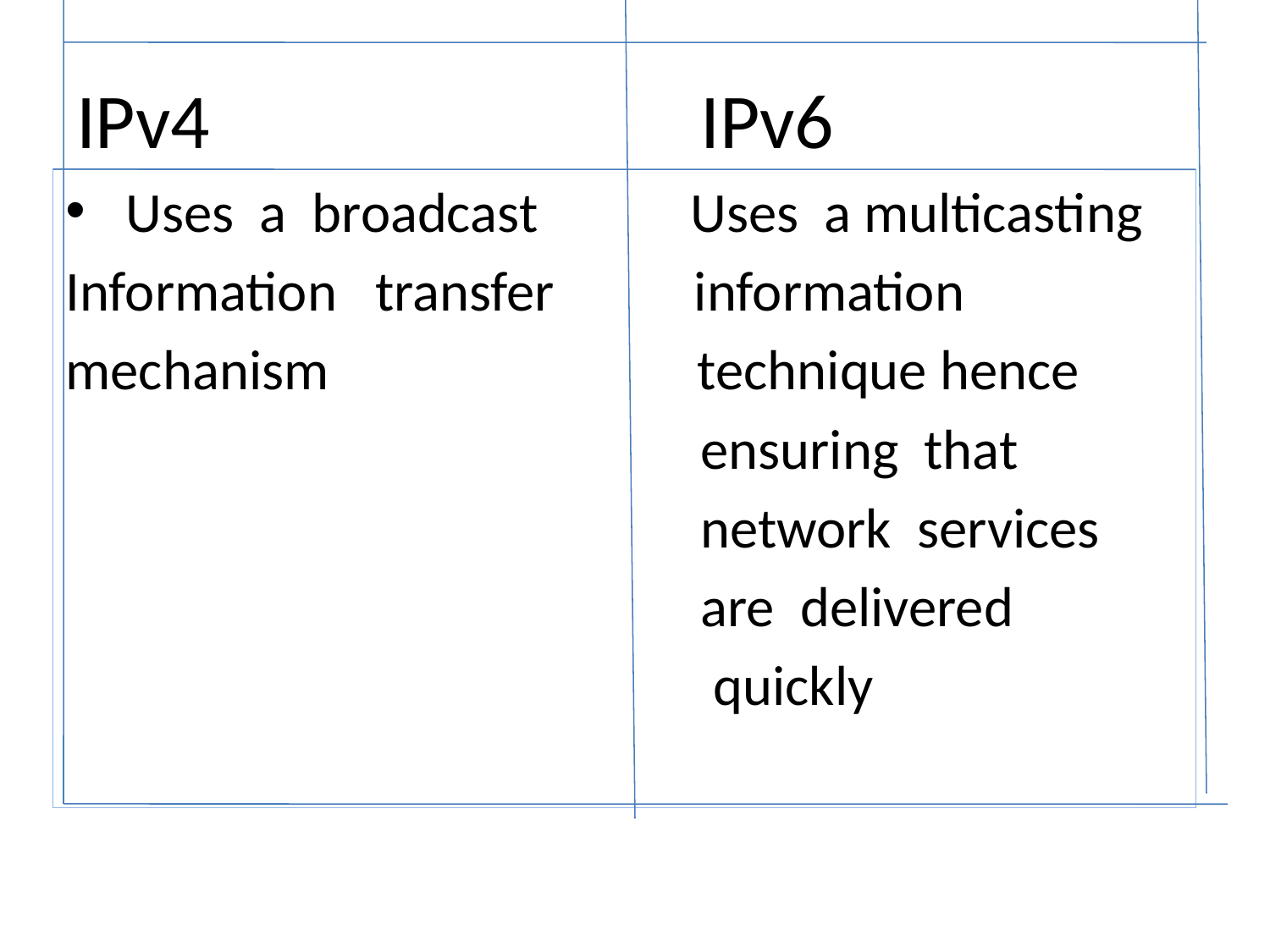

# IPv4                            IPv6
 Uses  a  broadcast            Uses  a multicasting
Information   transfer           information
mechanism                             technique hence
                                                  ensuring  that
                                                  network  services
                                                  are  delivered
                                                   quickly